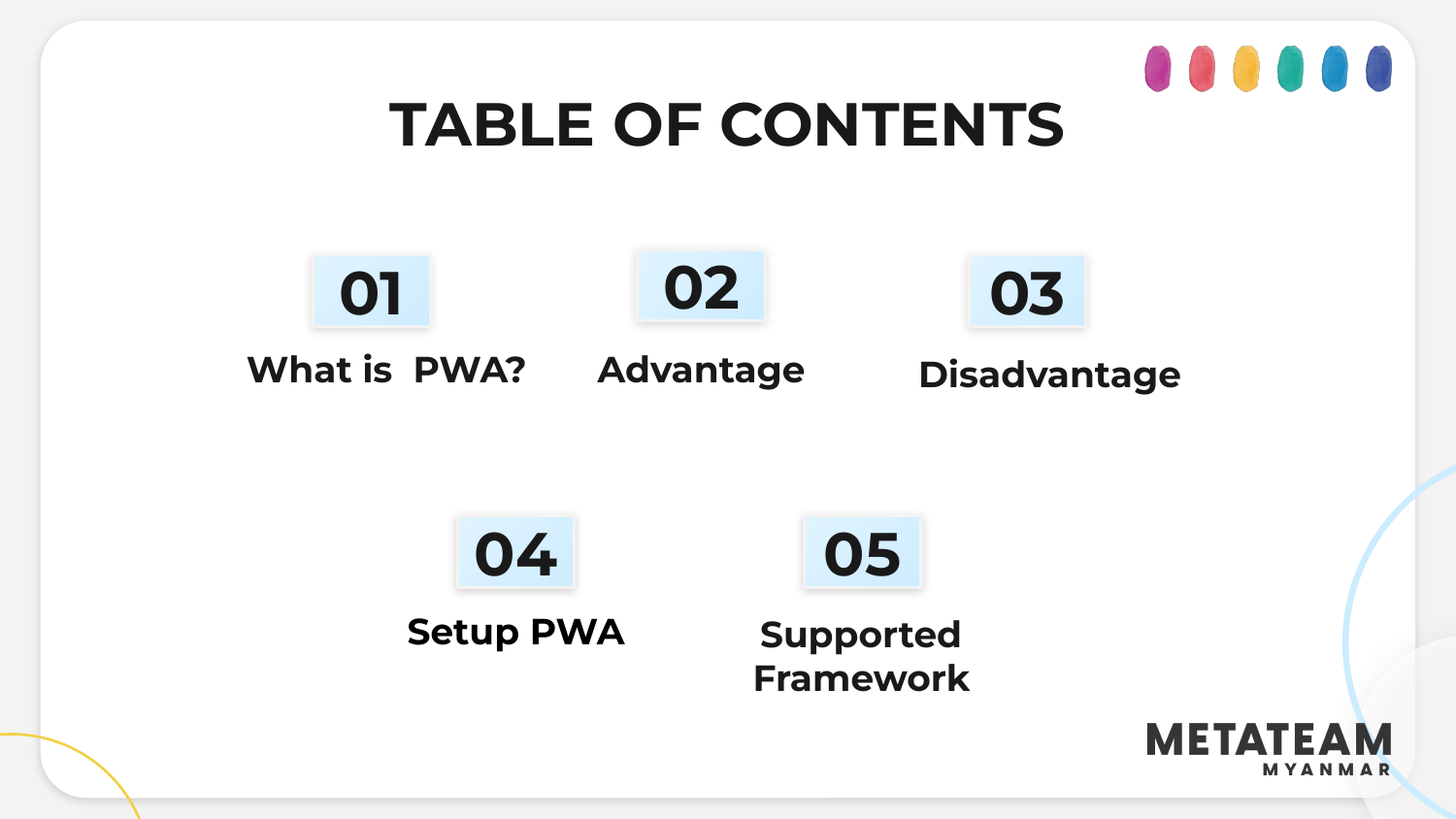

# TABLE OF CONTENTS
02
01
03
Advantage
What is  PWA?
Disadvantage
04
05
Setup PWA
Supported Framework